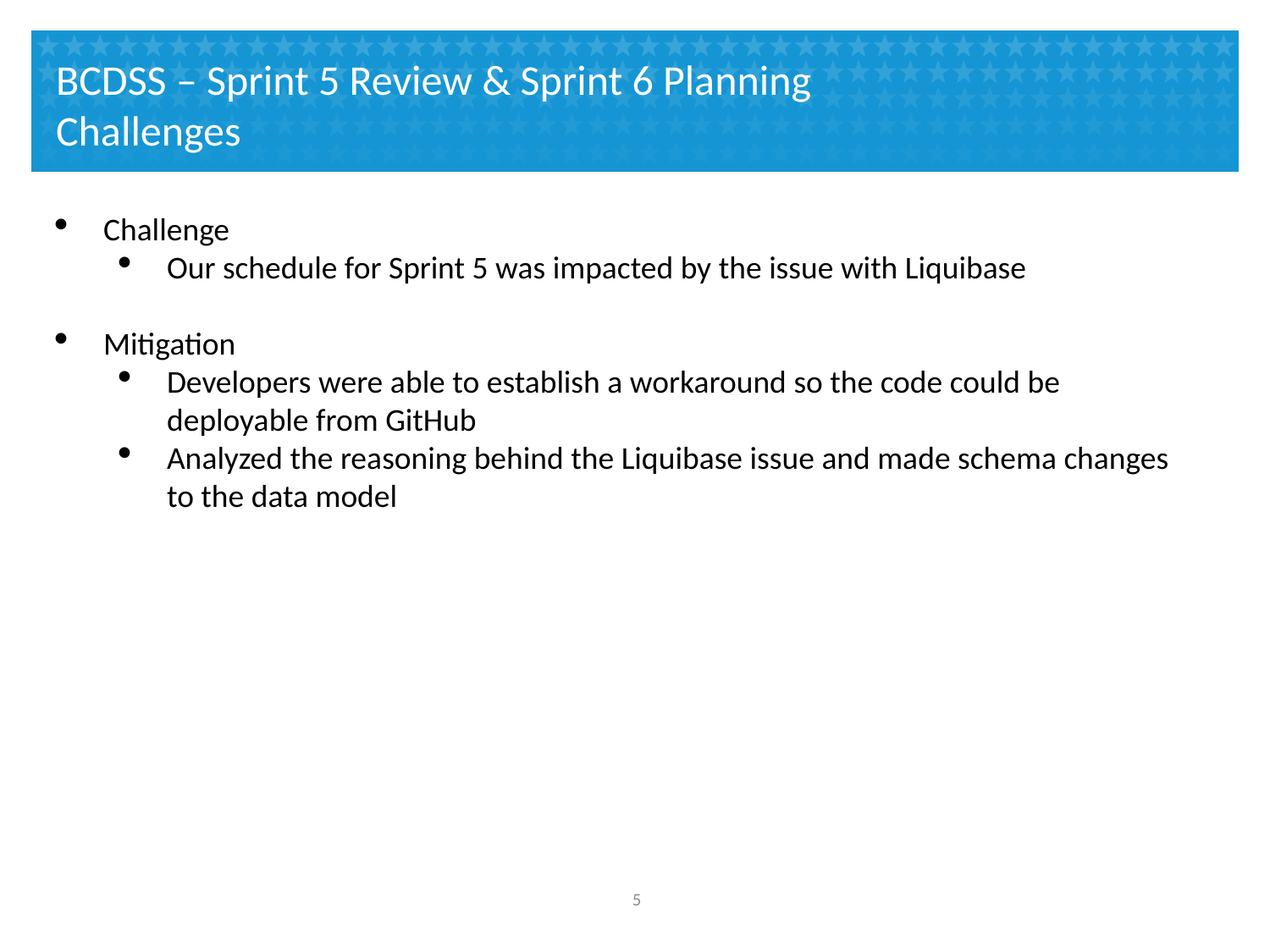

# BCDSS – Sprint 5 Review & Sprint 6 Planning Challenges

Challenge
Our schedule for Sprint 5 was impacted by the issue with Liquibase

Mitigation
Developers were able to establish a workaround so the code could be deployable from GitHub
Analyzed the reasoning behind the Liquibase issue and made schema changes to the data model

5